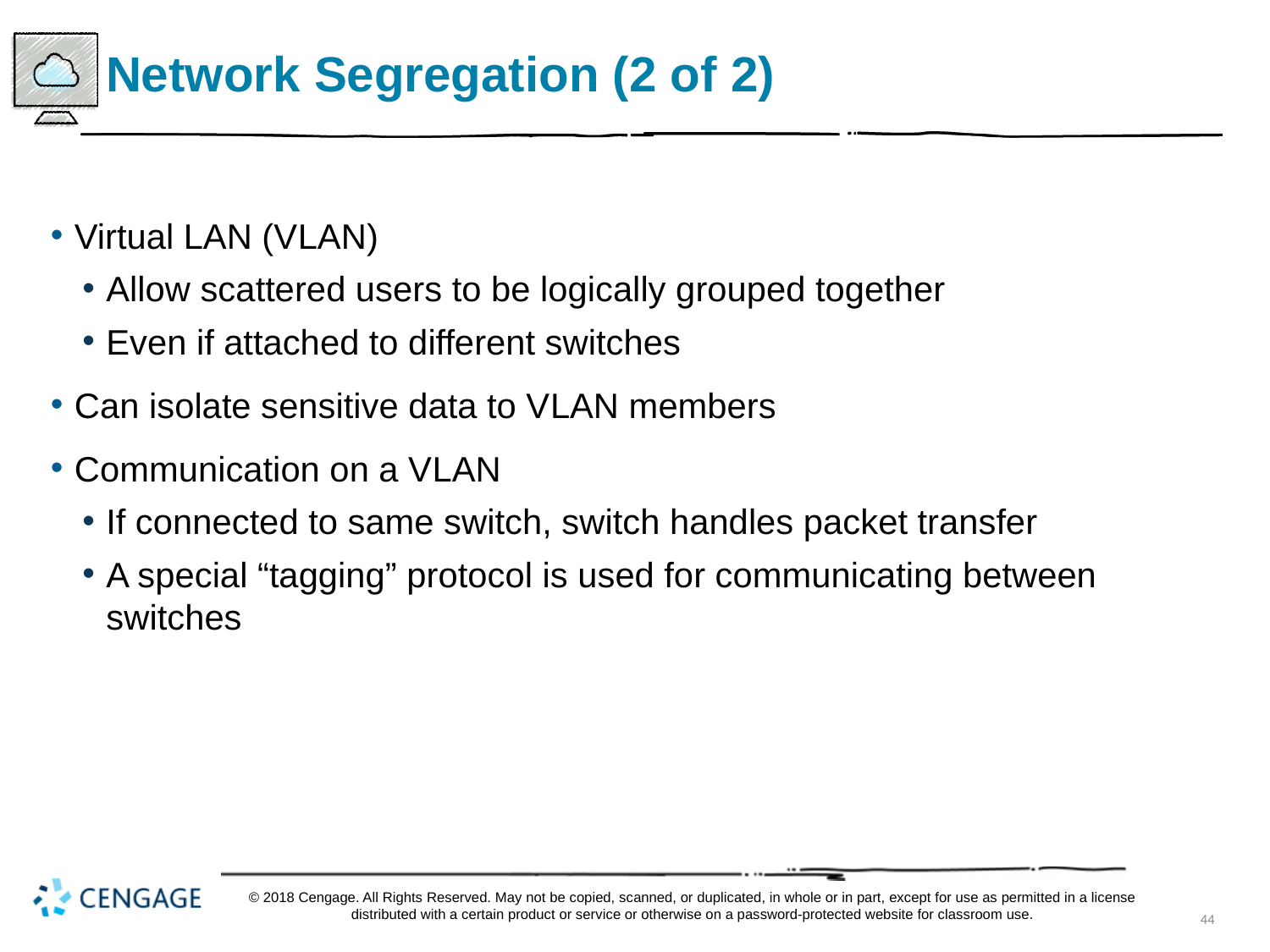

# Network Segregation (2 of 2)
Virtual LAN (V LAN)
Allow scattered users to be logically grouped together
Even if attached to different switches
Can isolate sensitive data to V LAN members
Communication on a V LAN
If connected to same switch, switch handles packet transfer
A special “tagging” protocol is used for communicating between switches
© 2018 Cengage. All Rights Reserved. May not be copied, scanned, or duplicated, in whole or in part, except for use as permitted in a license distributed with a certain product or service or otherwise on a password-protected website for classroom use.